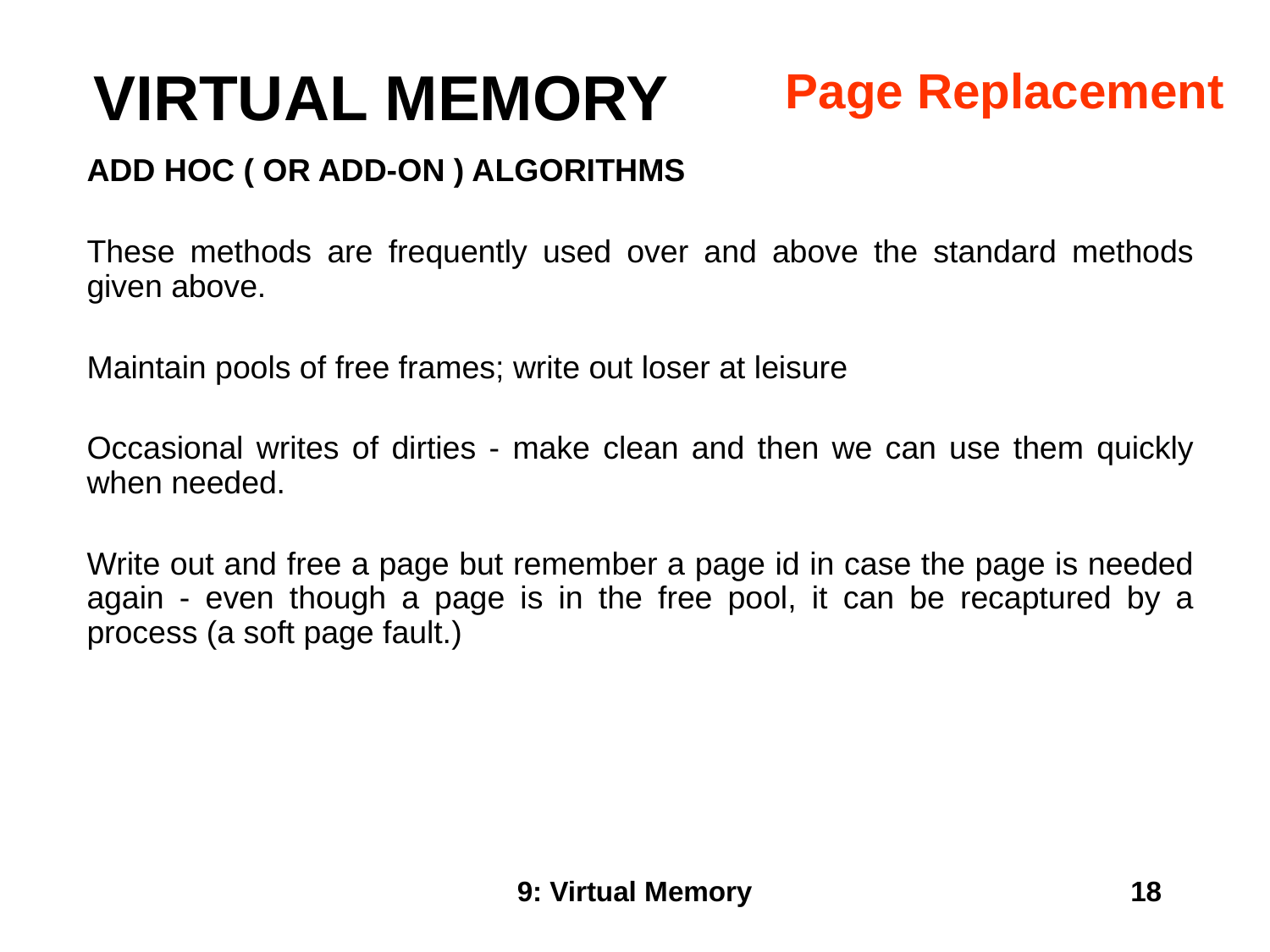

# VIRTUAL MEMORY
Page Replacement
ADD HOC ( OR ADD-ON ) ALGORITHMS

These methods are frequently used over and above the standard methods given above.

Maintain pools of free frames; write out loser at leisure

Occasional writes of dirties - make clean and then we can use them quickly when needed.

Write out and free a page but remember a page id in case the page is needed again - even though a page is in the free pool, it can be recaptured by a process (a soft page fault.)
9: Virtual Memory
18